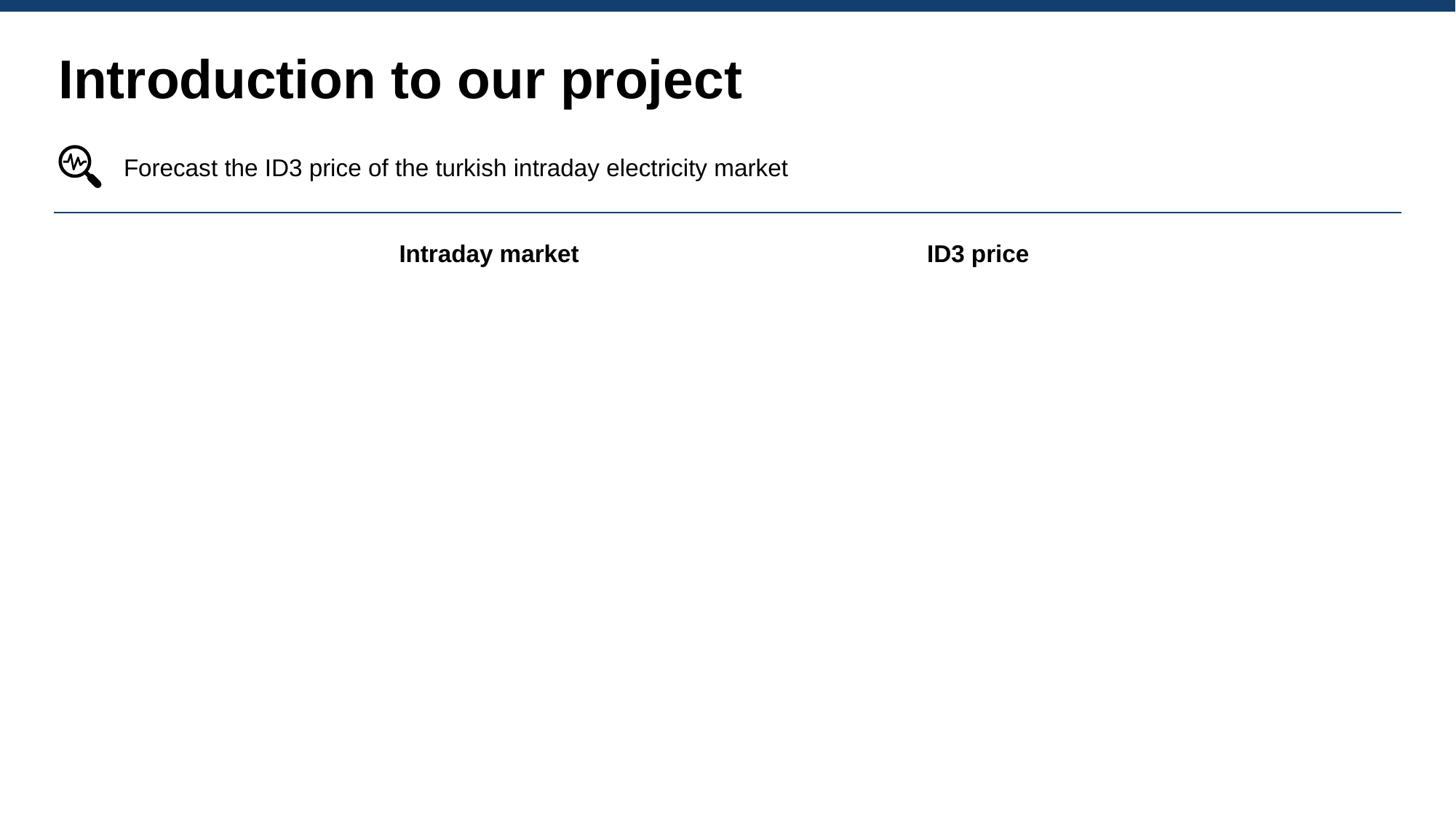

Introduction to our project

Forecast the ID3 price of the turkish intraday electricity market
Intraday market
ID3 price